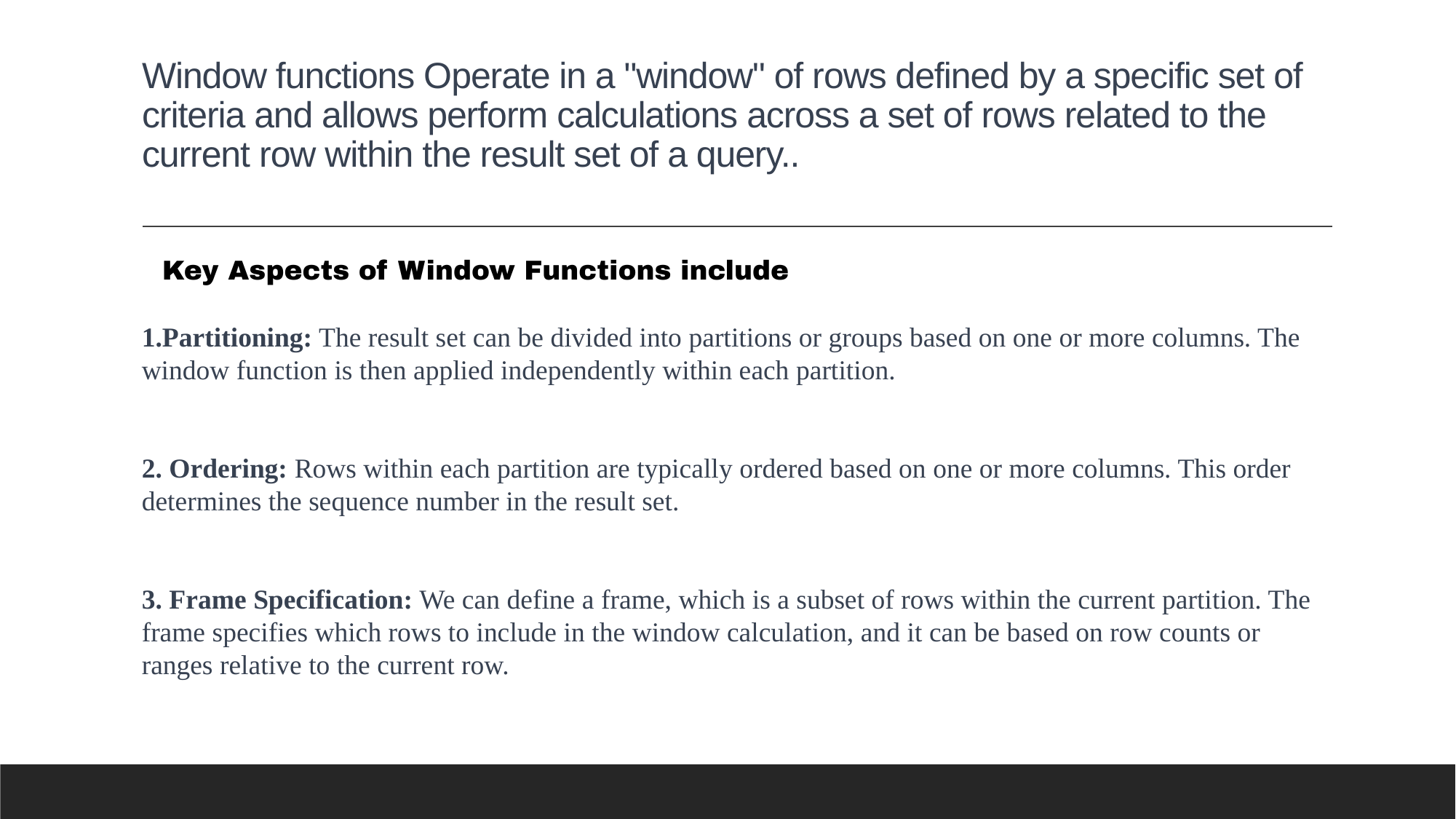

# Window functions Operate in a "window" of rows defined by a specific set of criteria and allows perform calculations across a set of rows related to the current row within the result set of a query..
Key Aspects of Window Functions include
Partitioning: The result set can be divided into partitions or groups based on one or more columns. The window function is then applied independently within each partition.

2. Ordering: Rows within each partition are typically ordered based on one or more columns. This order determines the sequence number in the result set.

3. Frame Specification: We can define a frame, which is a subset of rows within the current partition. The frame specifies which rows to include in the window calculation, and it can be based on row counts or ranges relative to the current row.